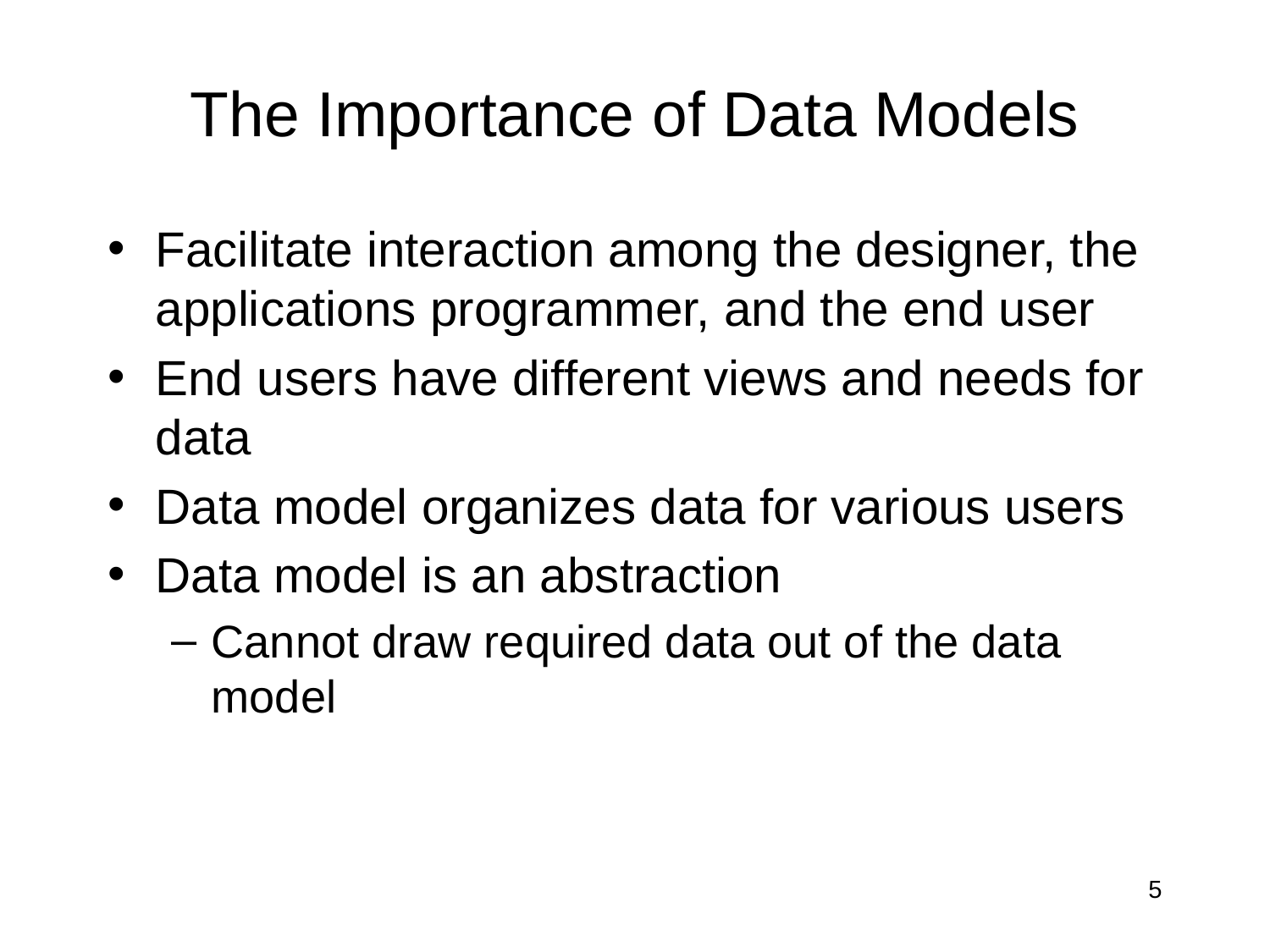

# The Importance of Data Models
Facilitate interaction among the designer, the applications programmer, and the end user
End users have different views and needs for data
Data model organizes data for various users
Data model is an abstraction
Cannot draw required data out of the data model